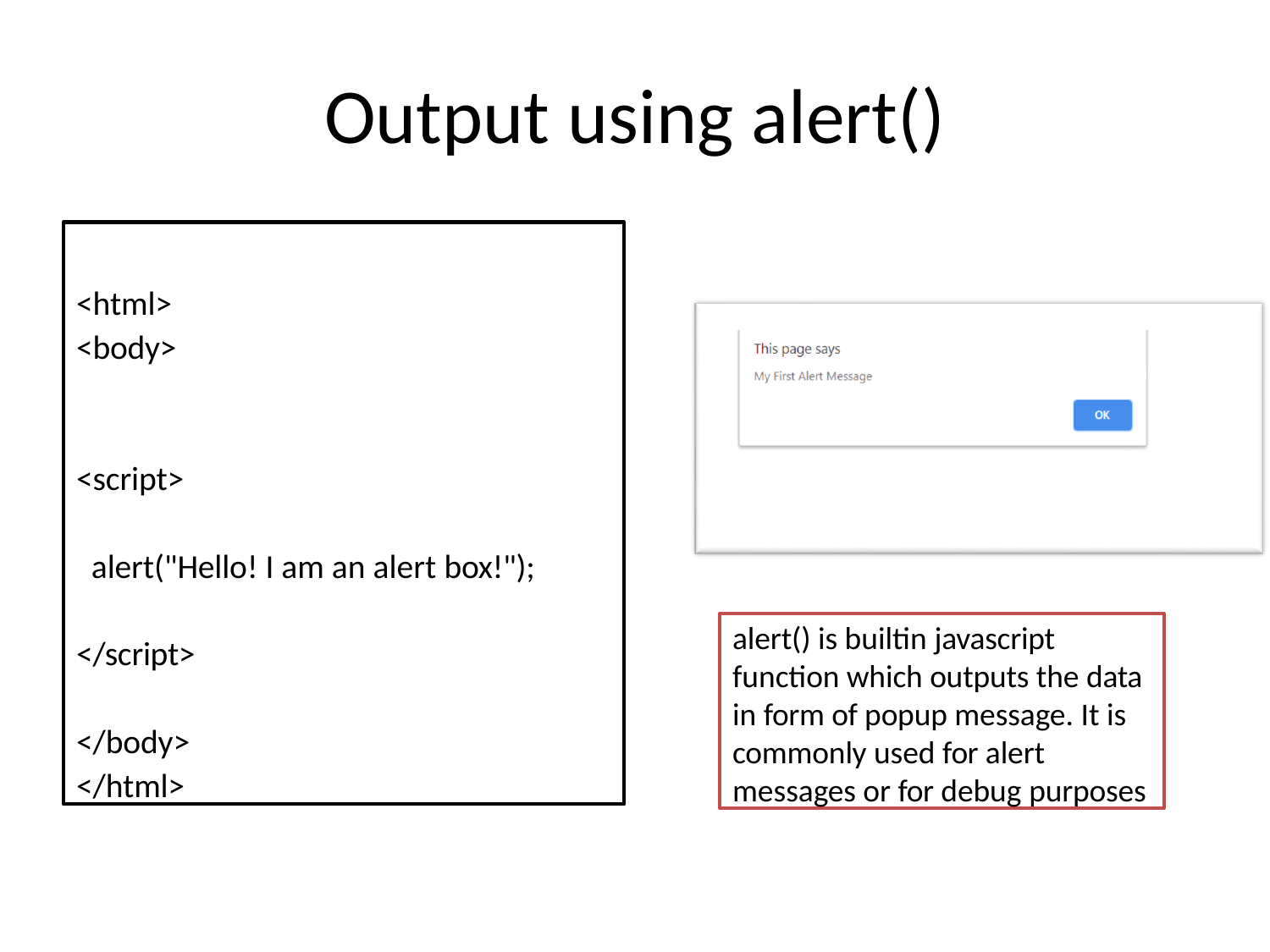

# Output using alert()

<html>
<body>

<script>

alert("Hello! I am an alert box!");

</script>

</body>
</html>

alert() is builtin javascript  function which outputs the data  in form of popup message. It is  commonly used for alert  messages or for debug purposes